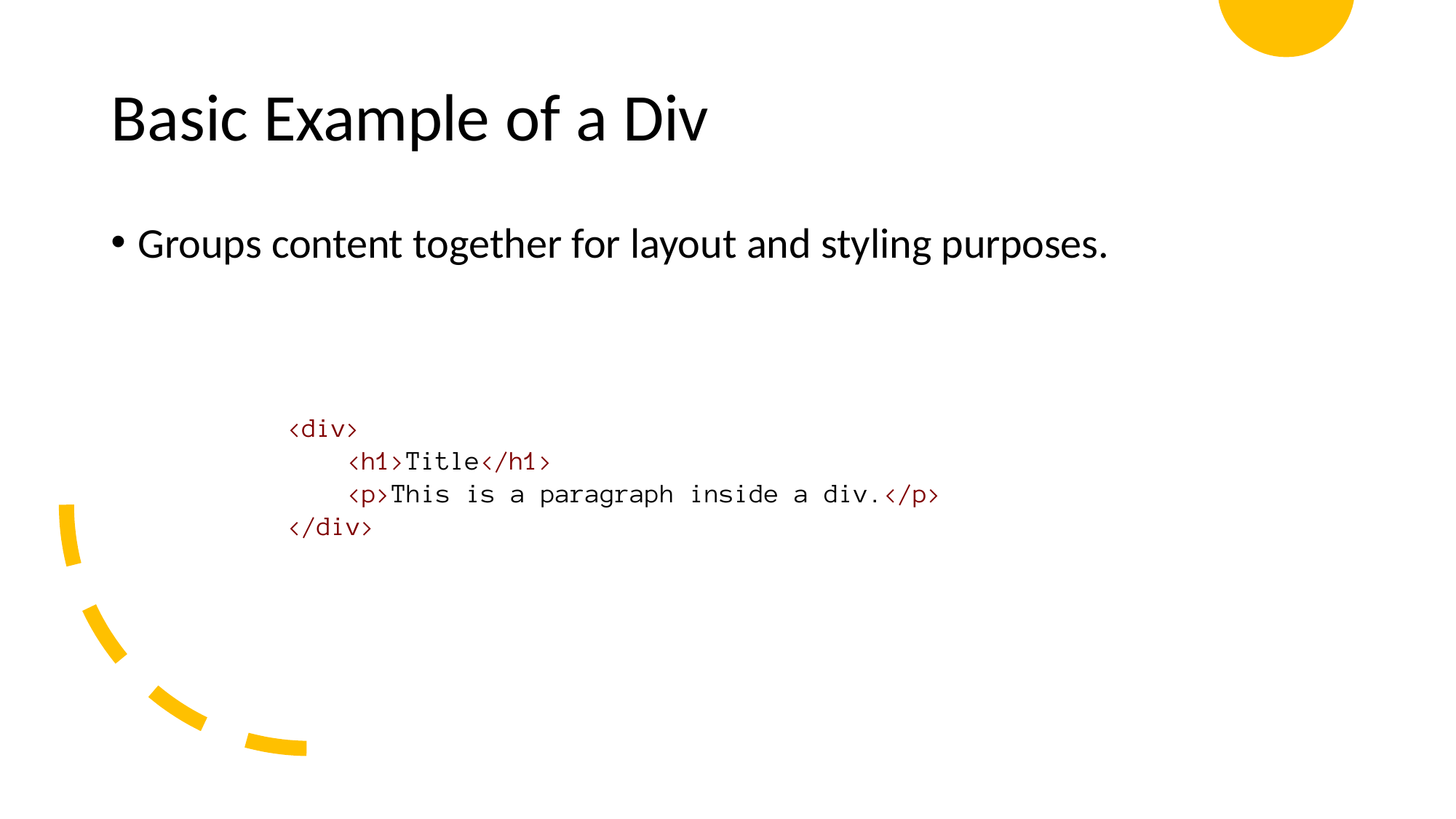

# Basic Example of a Div
Groups content together for layout and styling purposes.
<div>
<h1>Title</h1>
<p>This is a paragraph inside a div.</p>
</div>